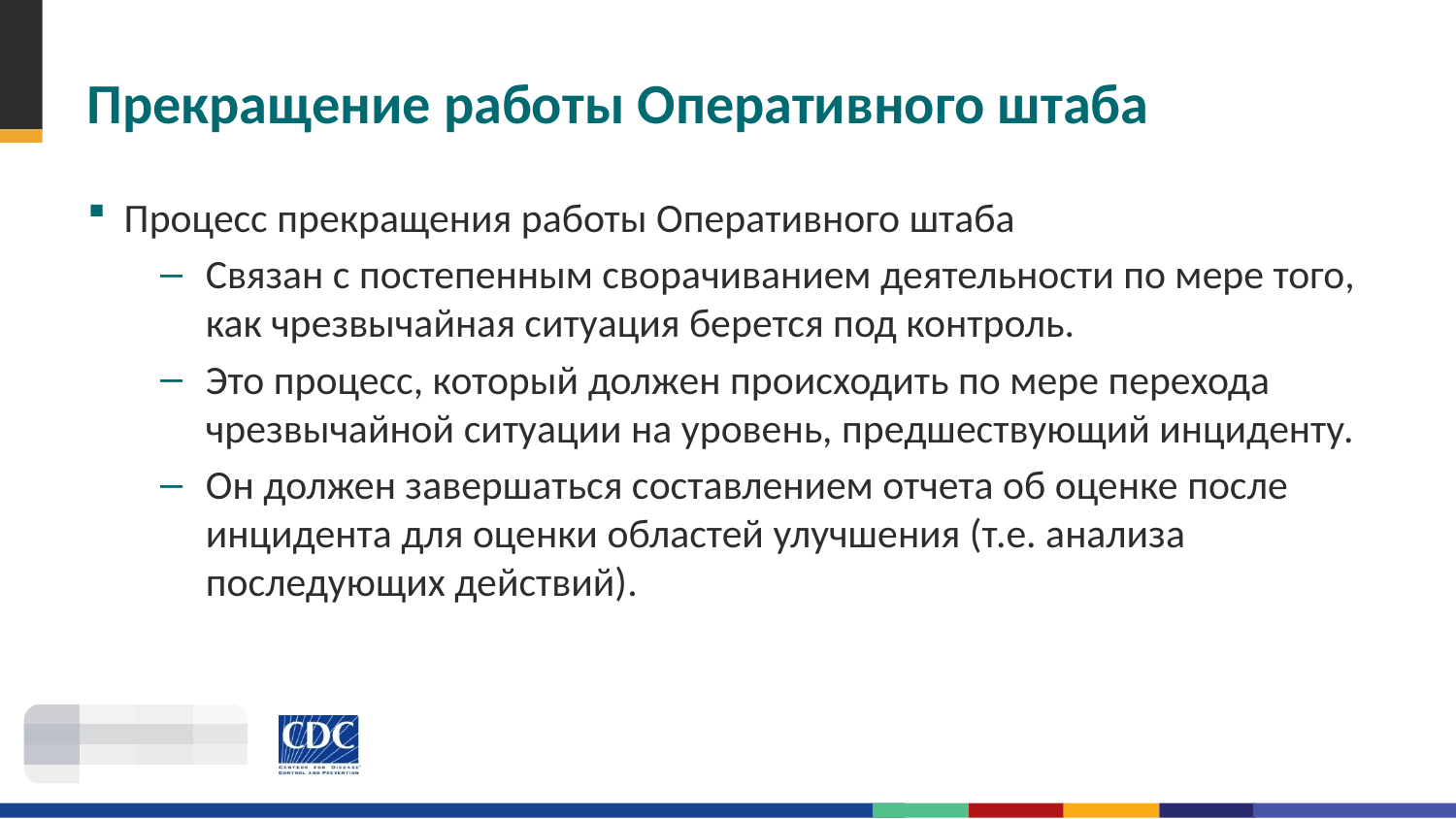

# Прекращение работы Оперативного штаба
Процесс прекращения работы Оперативного штаба
Связан с постепенным сворачиванием деятельности по мере того, как чрезвычайная ситуация берется под контроль.
Это процесс, который должен происходить по мере перехода чрезвычайной ситуации на уровень, предшествующий инциденту.
Он должен завершаться составлением отчета об оценке после инцидента для оценки областей улучшения (т.е. анализа последующих действий).